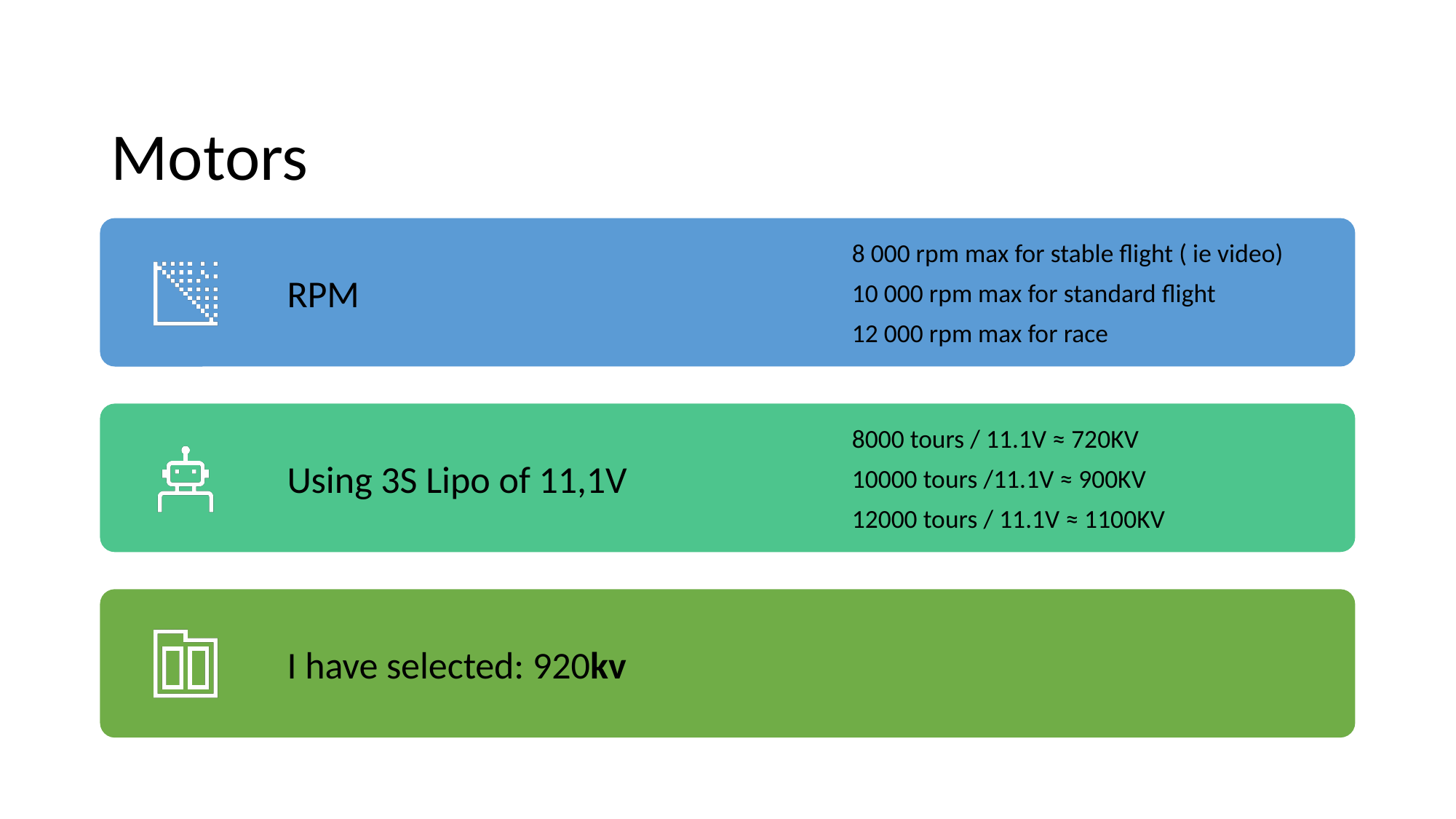

# Motors
RPM
8 000 rpm max for stable flight ( ie video)
10 000 rpm max for standard flight
12 000 rpm max for race
Using 3S Lipo of 11,1V
8000 tours / 11.1V ≈ 720KV
10000 tours /11.1V ≈ 900KV
12000 tours / 11.1V ≈ 1100KV
I have selected: 920kv